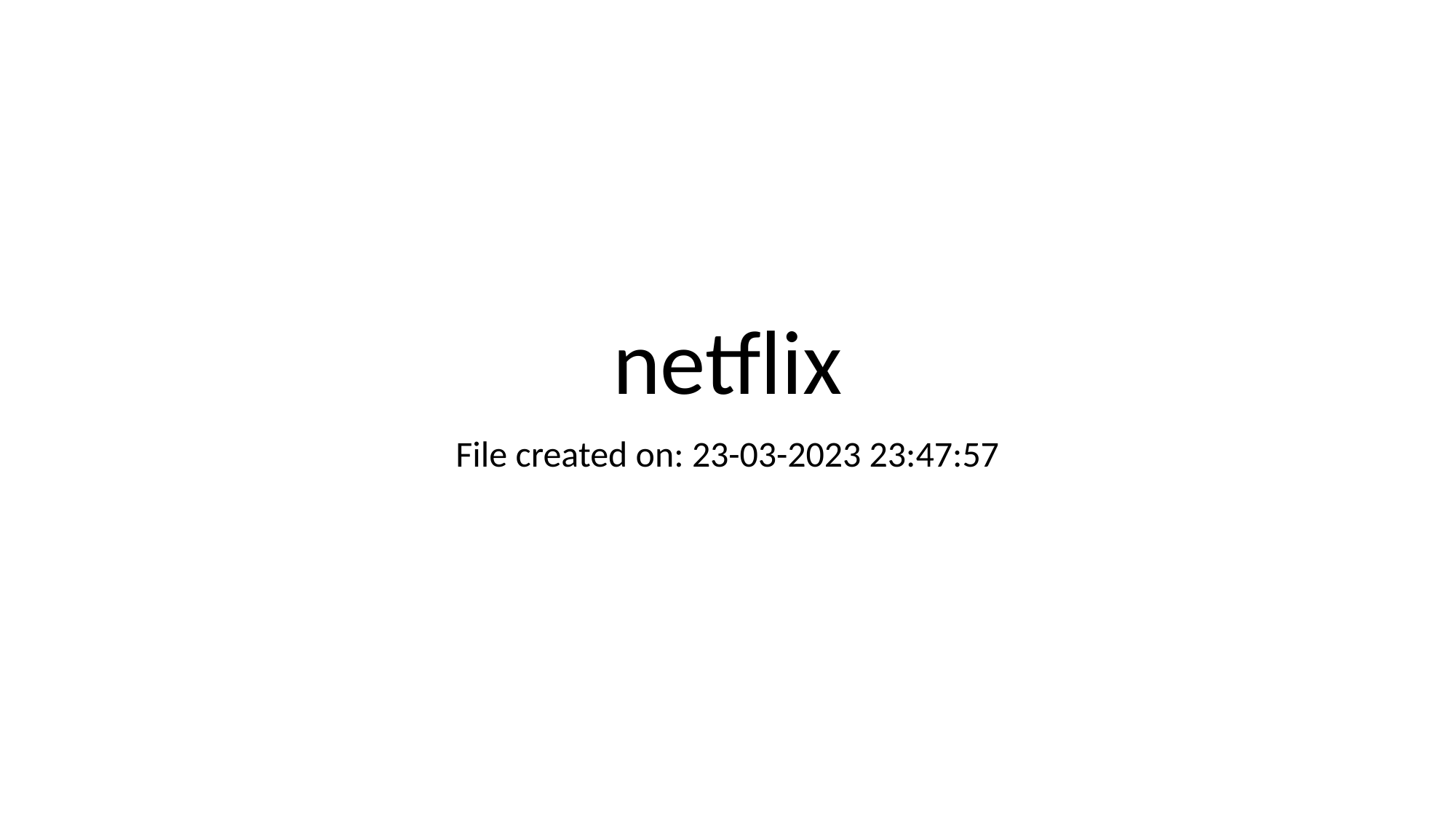

# netflix
File created on: 23-03-2023 23:47:57